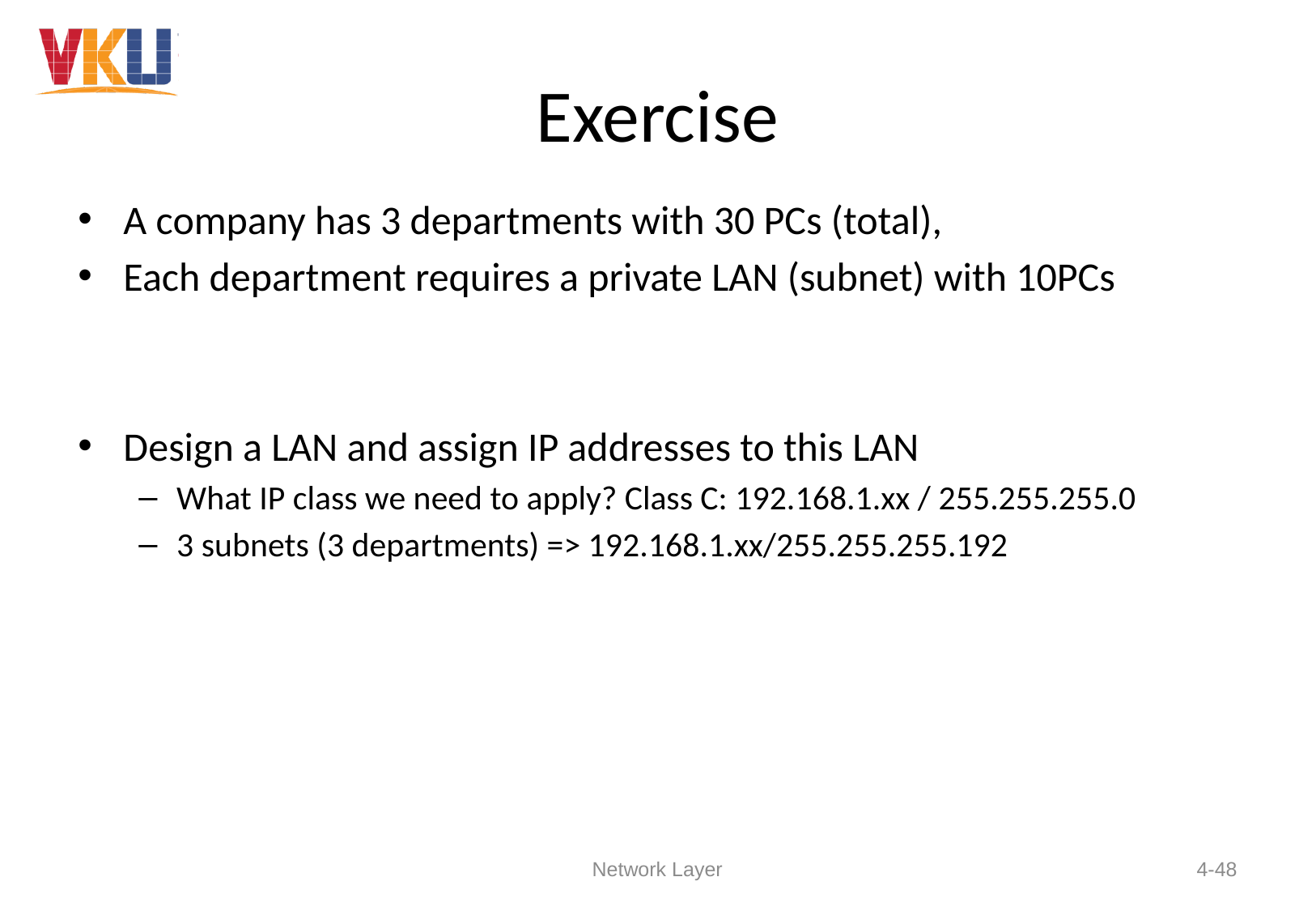

# Exercise
A company has 3 departments with 30 PCs (total),
Each department requires a private LAN (subnet) with 10PCs

Design a LAN and assign IP addresses to this LAN
What IP class we need to apply? Class C: 192.168.1.xx / 255.255.255.0
3 subnets (3 departments) => 192.168.1.xx/255.255.255.192
Network Layer
4-48